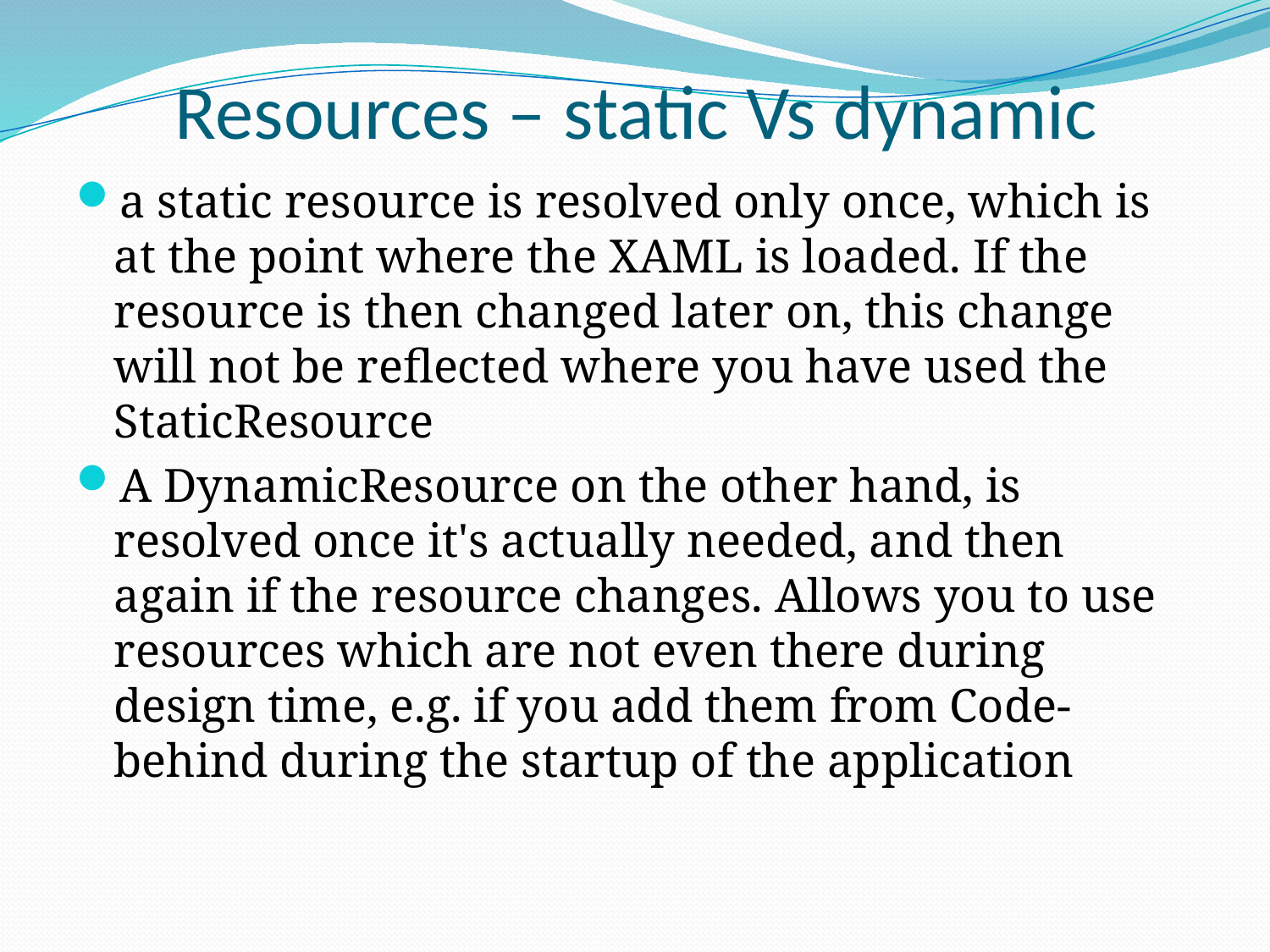

# Resources – static Vs dynamic
a static resource is resolved only once, which is at the point where the XAML is loaded. If the resource is then changed later on, this change will not be reflected where you have used the StaticResource
A DynamicResource on the other hand, is resolved once it's actually needed, and then again if the resource changes. Allows you to use resources which are not even there during design time, e.g. if you add them from Code-behind during the startup of the application